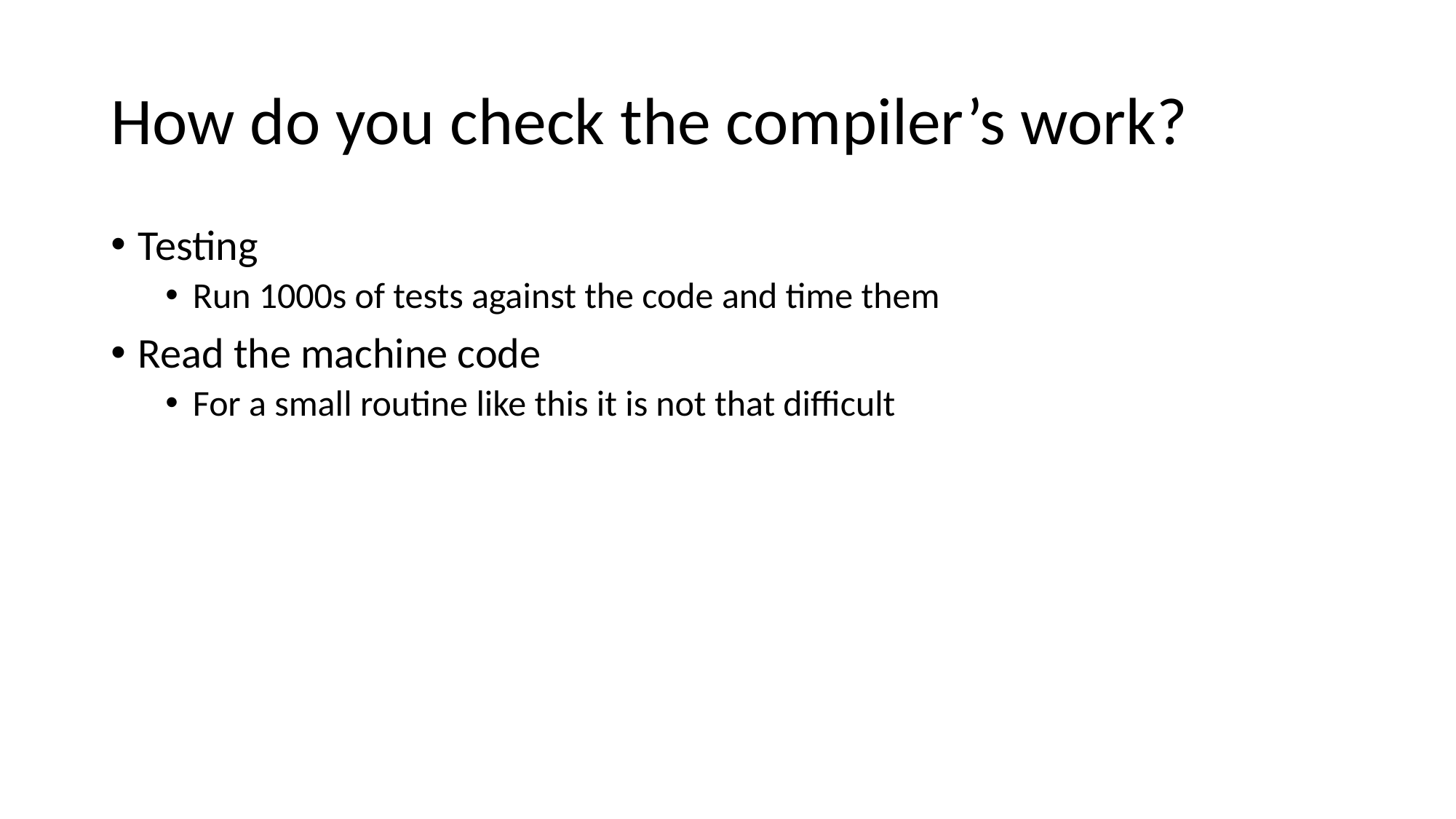

# How do you check the compiler’s work?
Testing
Run 1000s of tests against the code and time them
Read the machine code
For a small routine like this it is not that difficult